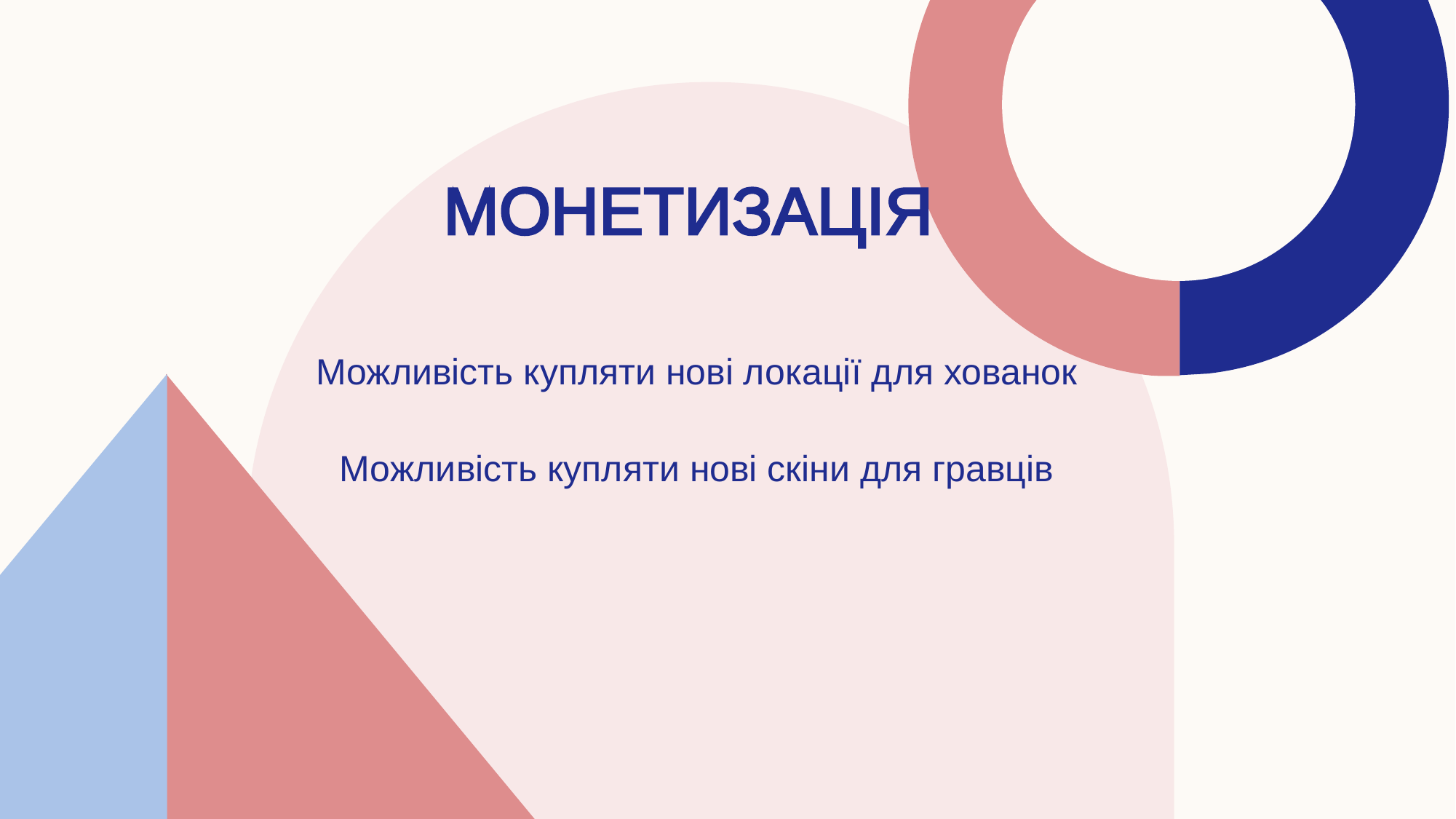

# Монетизація
Можливість купляти нові локації для хованок
Можливість купляти нові скіни для гравців